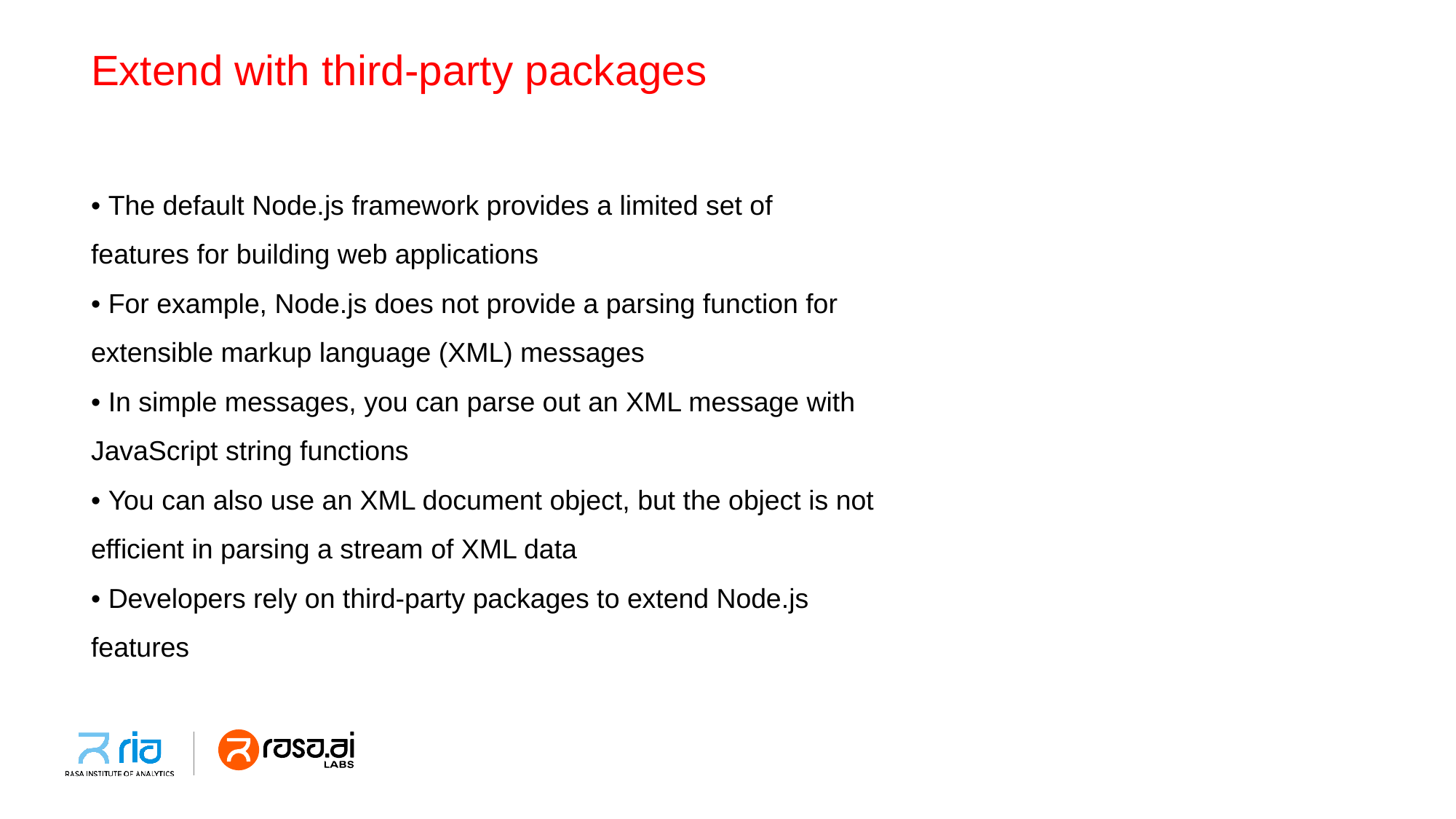

# Extend with third-party packages
• The default Node.js framework provides a limited set of
features for building web applications
• For example, Node.js does not provide a parsing function for
extensible markup language (XML) messages
• In simple messages, you can parse out an XML message with
JavaScript string functions
• You can also use an XML document object, but the object is not
efficient in parsing a stream of XML data
• Developers rely on third-party packages to extend Node.js
features